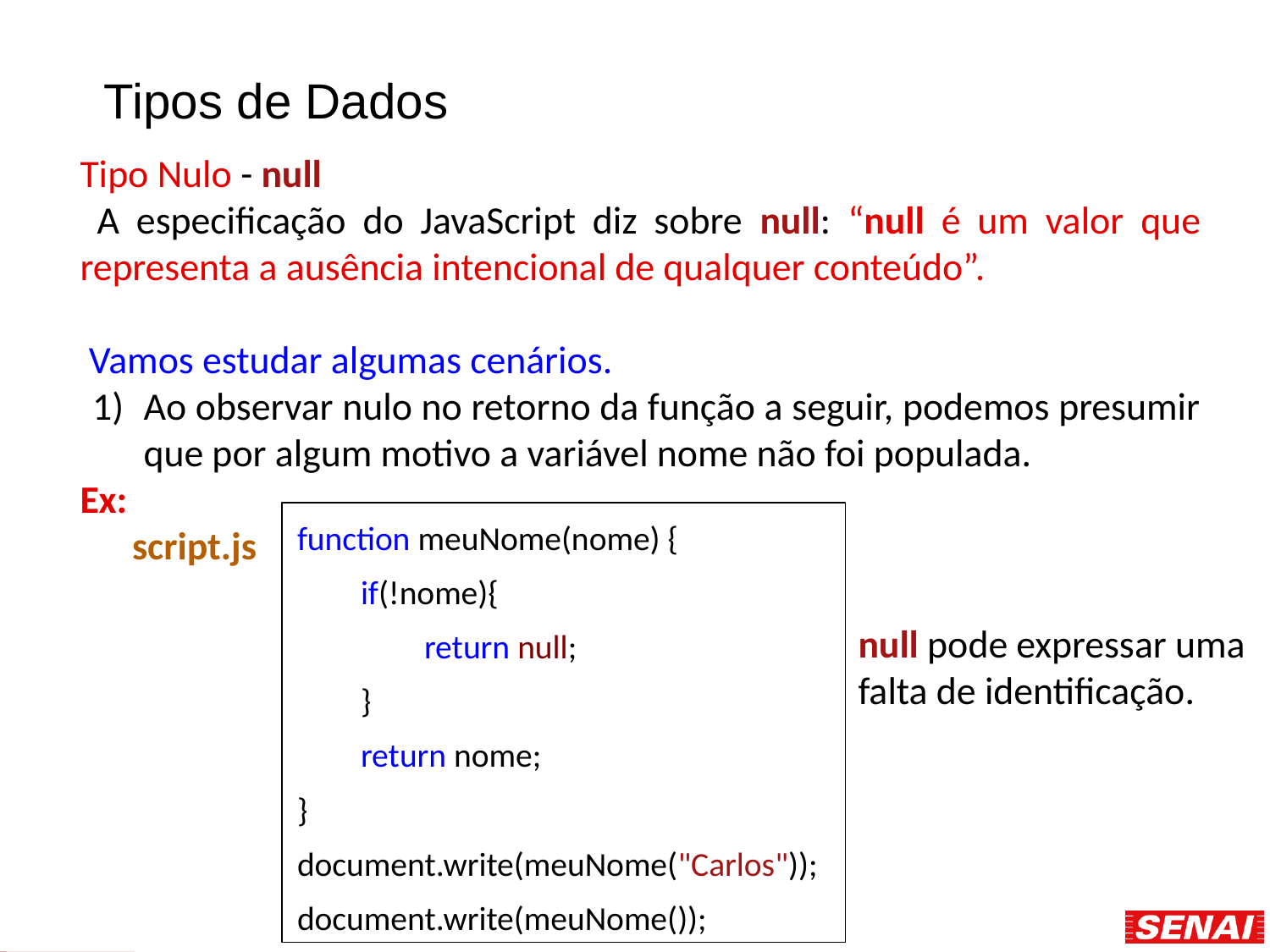

# Tipos de Dados
Tipo Nulo - null
 A especificação do JavaScript diz sobre null: “null é um valor que representa a ausência intencional de qualquer conteúdo”.

 Vamos estudar algumas cenários.
Ao observar nulo no retorno da função a seguir, podemos presumir que por algum motivo a variável nome não foi populada.
Ex:
      script.js
function meuNome(nome) {
if(!nome){
return null;
}
return nome;
}
document.write(meuNome("Carlos"));
document.write(meuNome());

null pode expressar uma falta de identificação.